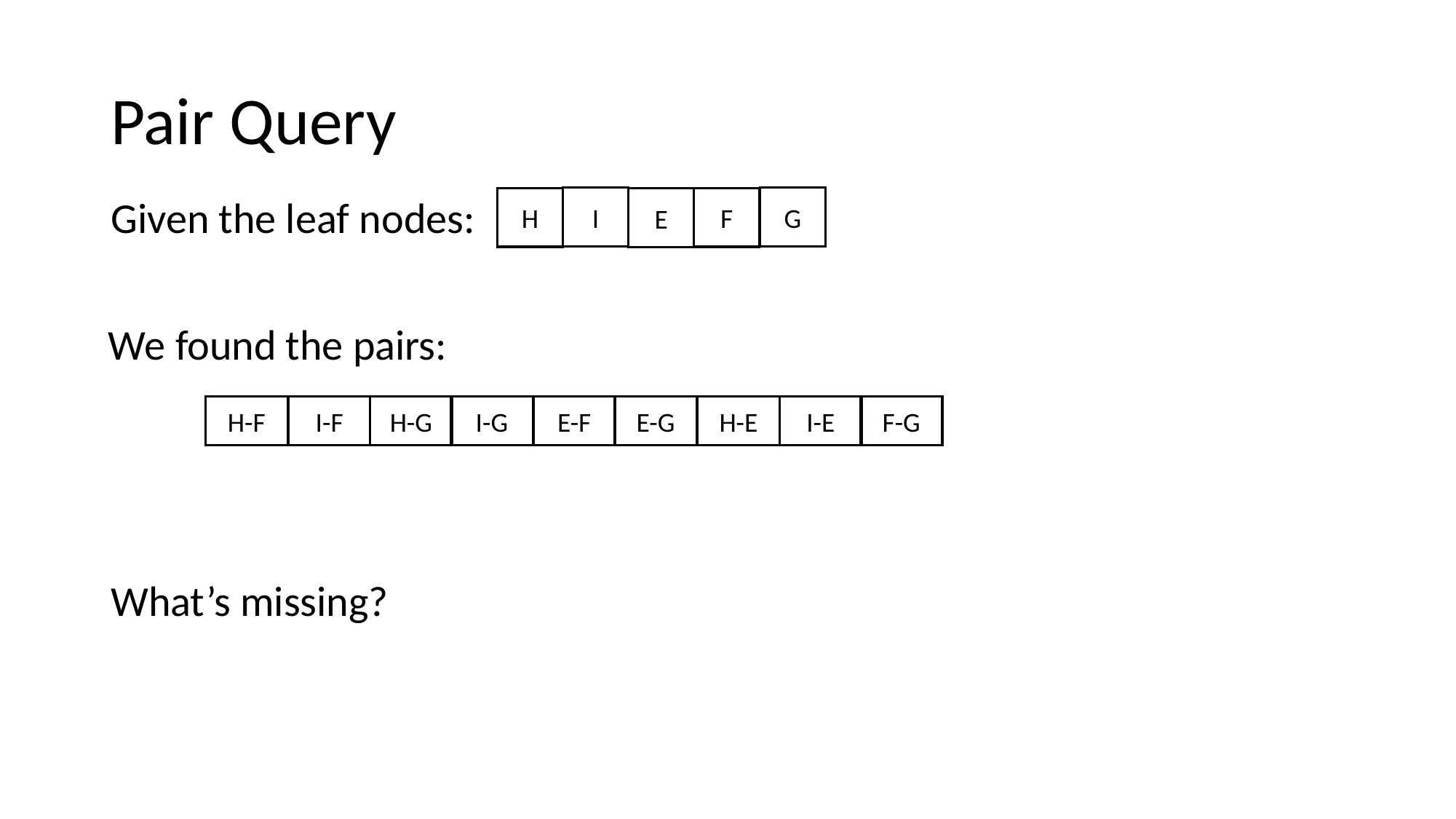

# Pair Query
I
G
H
F
E
Given the leaf nodes:
We found the pairs:
H-F
I-F
H-G
I-G
E-G
H-E
I-E
F-G
E-F
What’s missing?